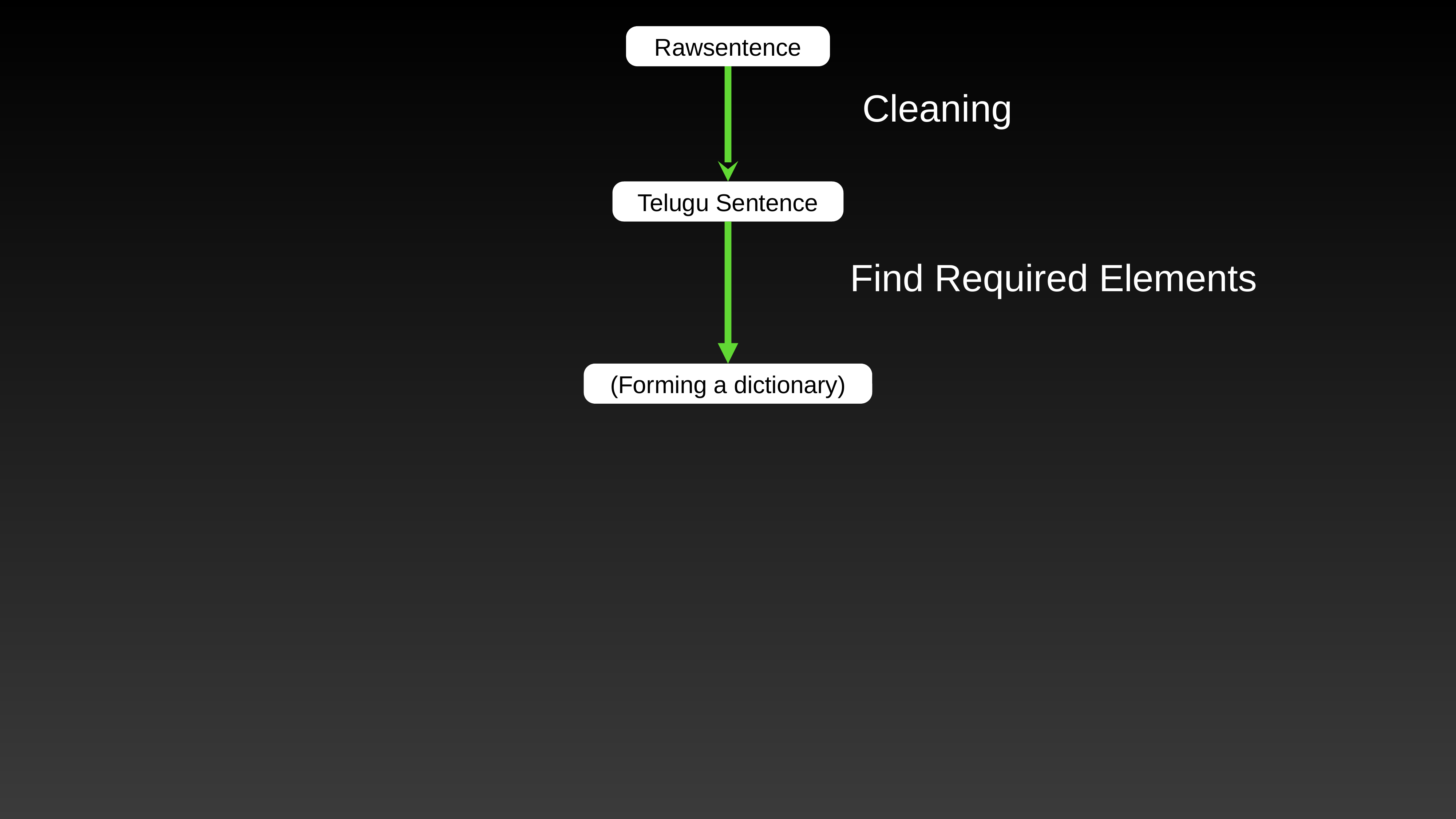

Rawsentence

Cleaning

Telugu Sentence

Find Required Elements

(Forming a dictionary)